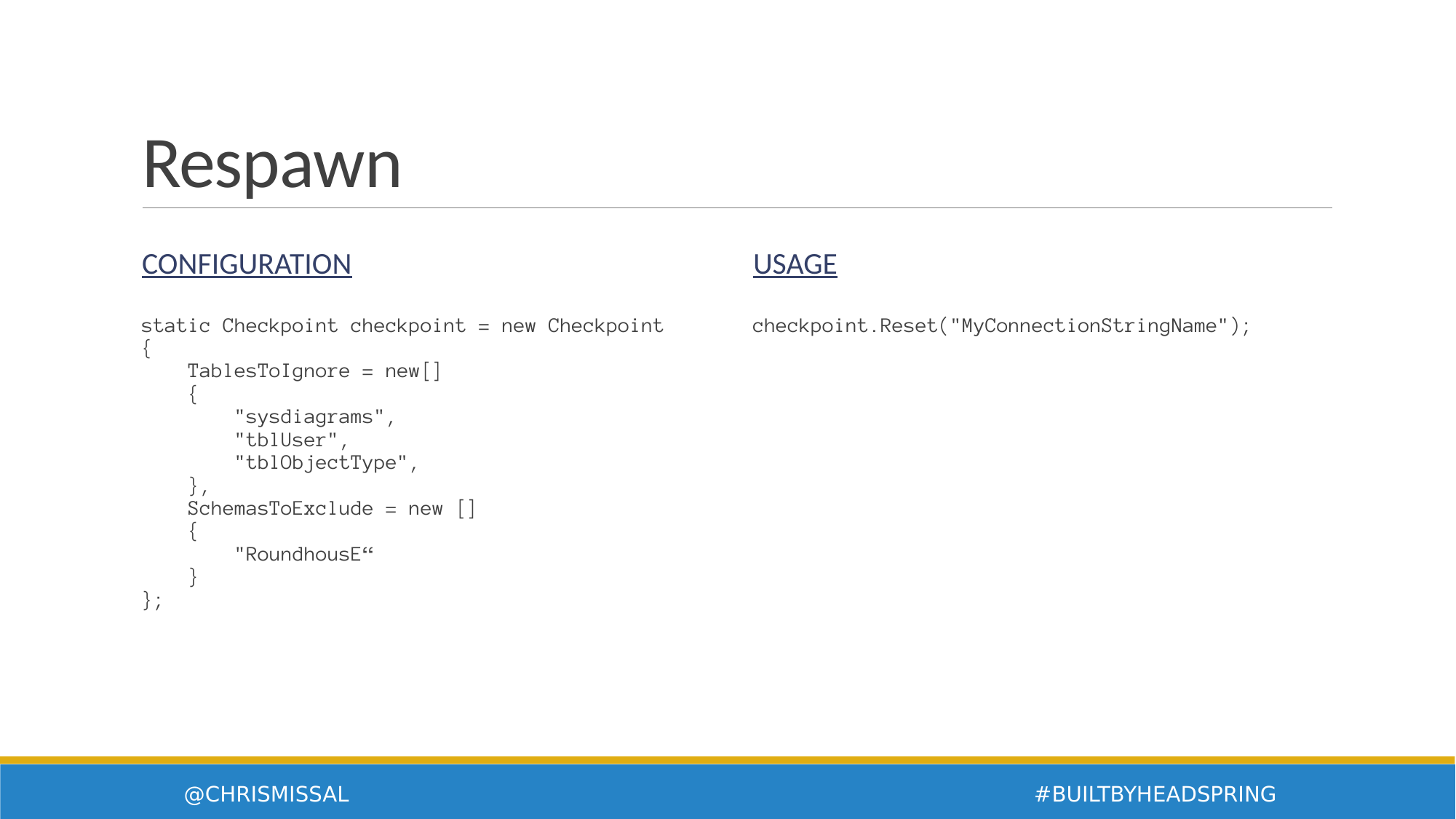

# Respawn
Configuration
Usage
checkpoint.Reset("MyConnectionStringName");
static Checkpoint checkpoint = new Checkpoint
{
    TablesToIgnore = new[]
    {
        "sysdiagrams",
        "tblUser",
        "tblObjectType",
    },
    SchemasToExclude = new []
    {
        "RoundhousE“
    }
};
@ChrisMissal                                                                                                      #BuiltByHeadspring